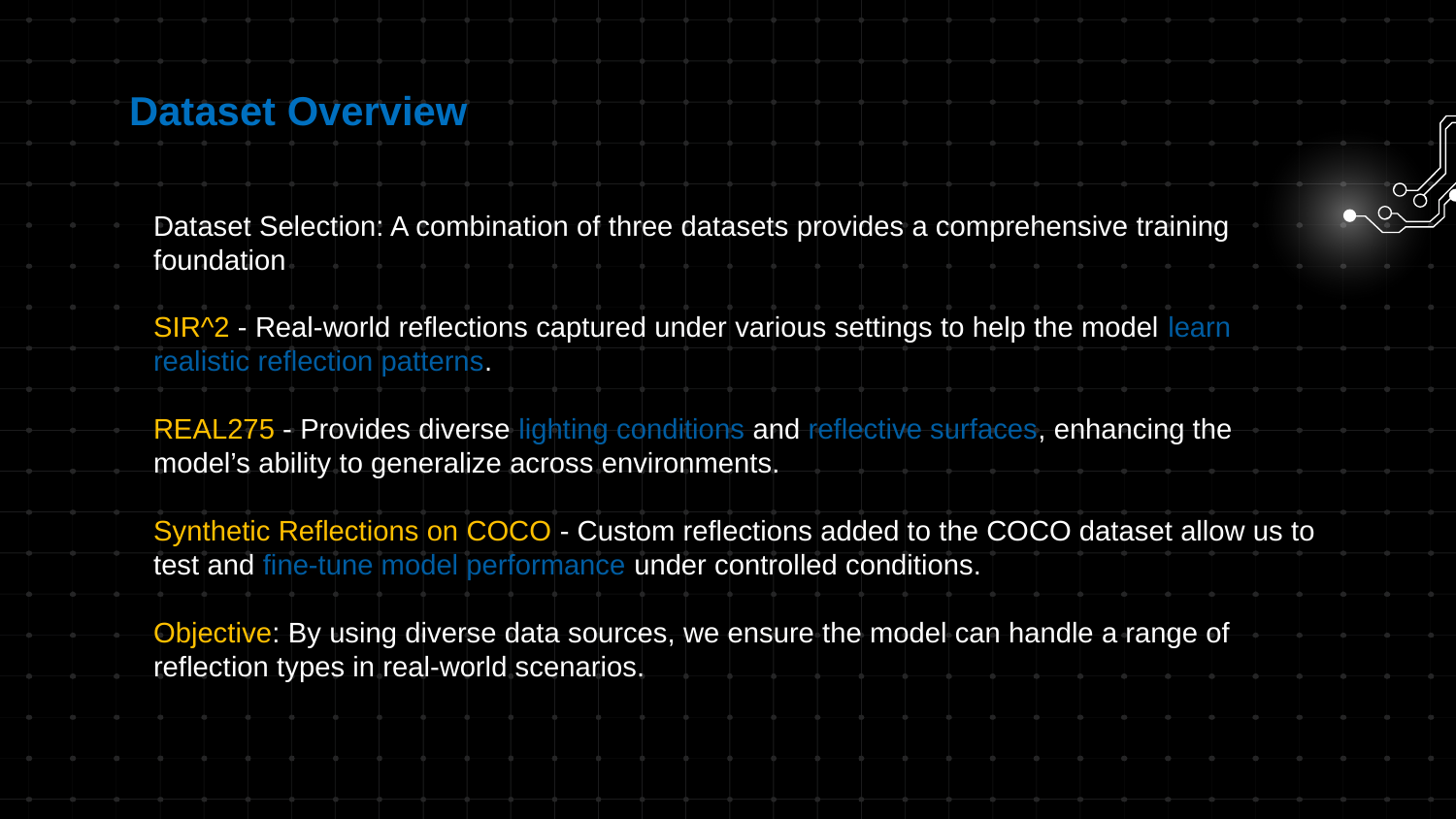

# Dataset Overview
Dataset Selection: A combination of three datasets provides a comprehensive training foundation

SIR^2 - Real-world reflections captured under various settings to help the model learn realistic reflection patterns.

REAL275 - Provides diverse lighting conditions and reflective surfaces, enhancing the model’s ability to generalize across environments.

Synthetic Reflections on COCO - Custom reflections added to the COCO dataset allow us to test and fine-tune model performance under controlled conditions.

Objective: By using diverse data sources, we ensure the model can handle a range of reflection types in real-world scenarios.